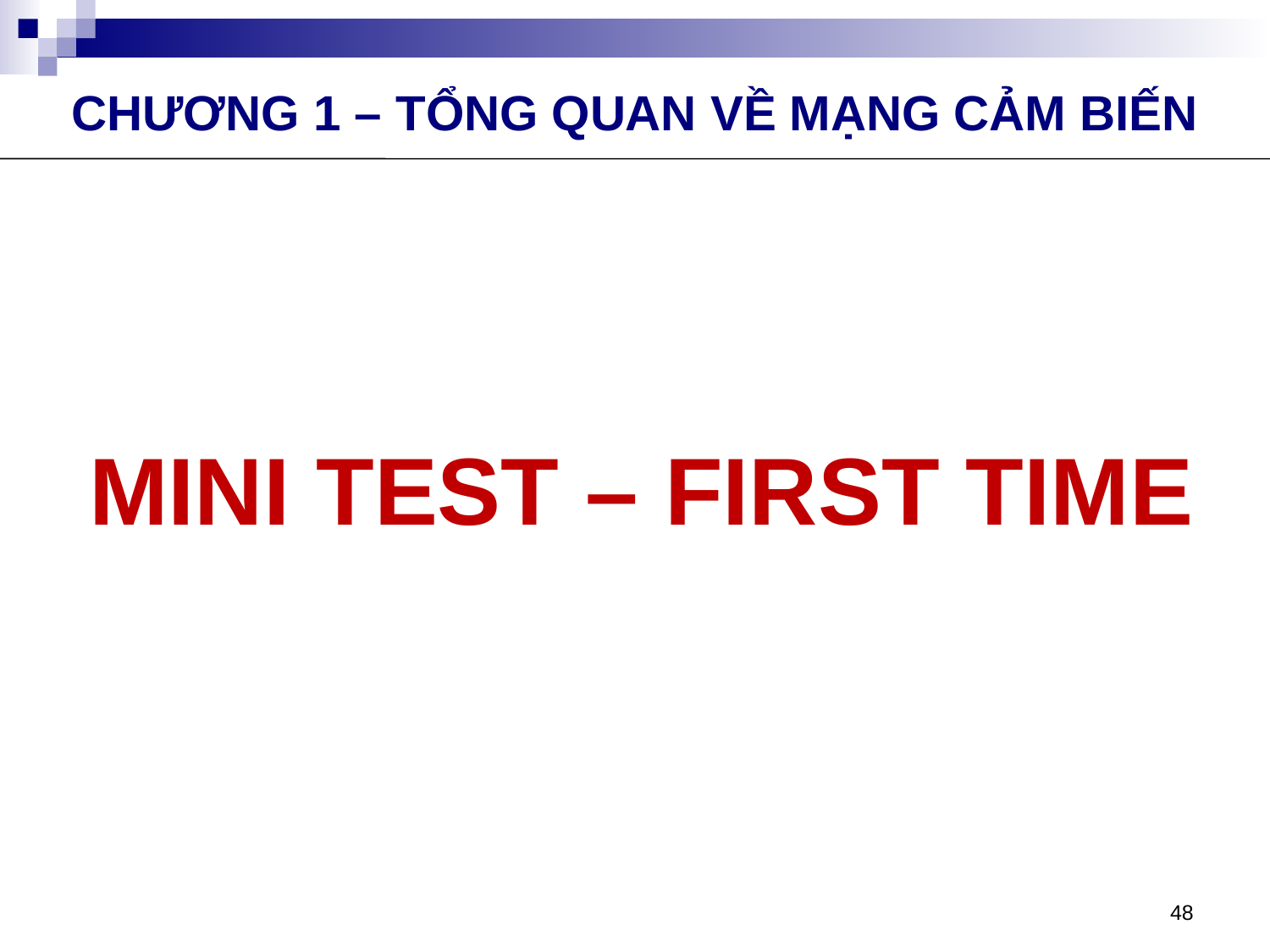

CHƯƠNG 1 – TỔNG QUAN VỀ MẠNG CẢM BIẾN

MINI TEST – FIRST TIME
48